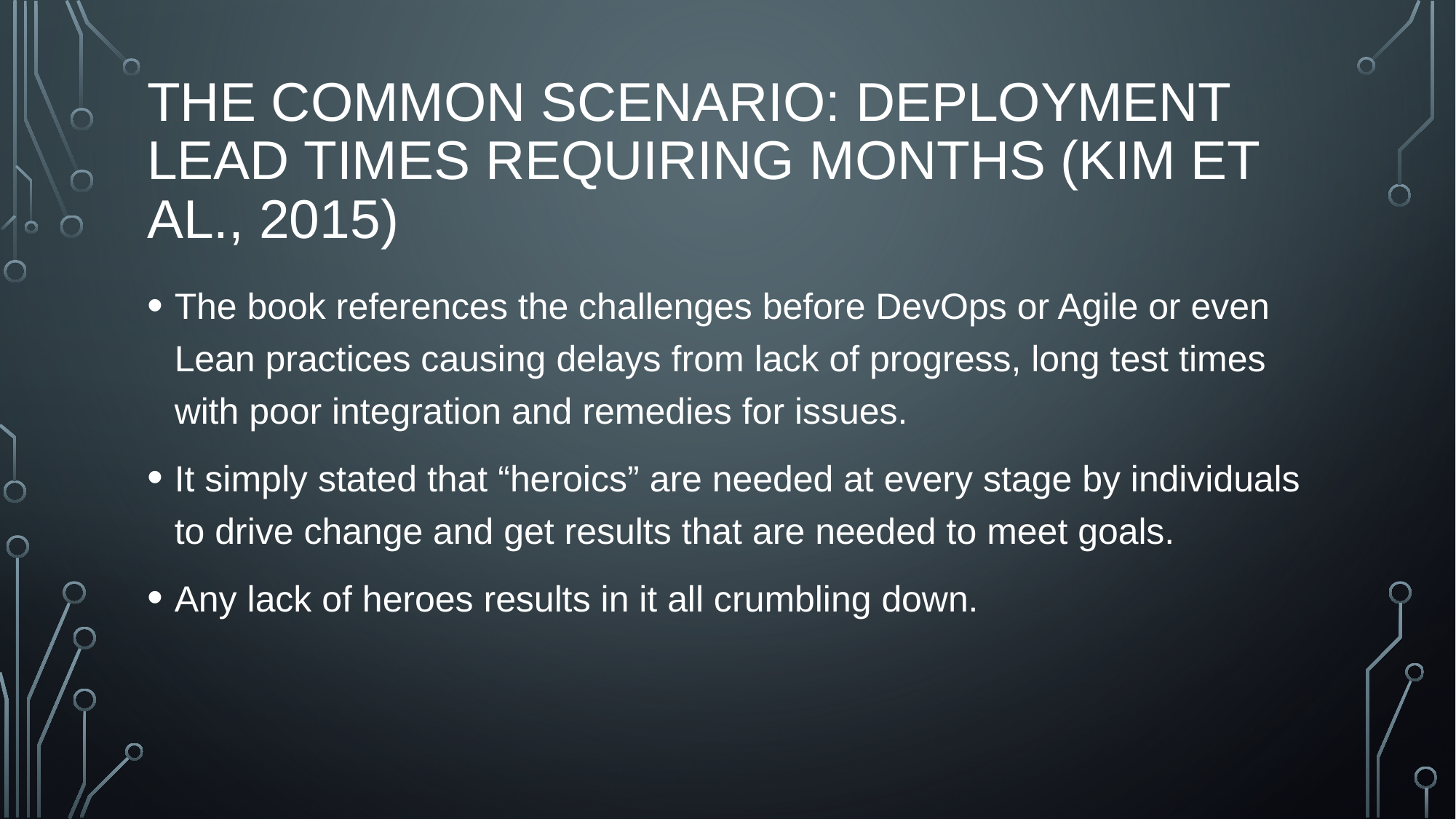

# The Common Scenario: Deployment Lead Times Requiring Months (Kim et al., 2015)
The book references the challenges before DevOps or Agile or even Lean practices causing delays from lack of progress, long test times with poor integration and remedies for issues.
It simply stated that “heroics” are needed at every stage by individuals to drive change and get results that are needed to meet goals.
Any lack of heroes results in it all crumbling down.